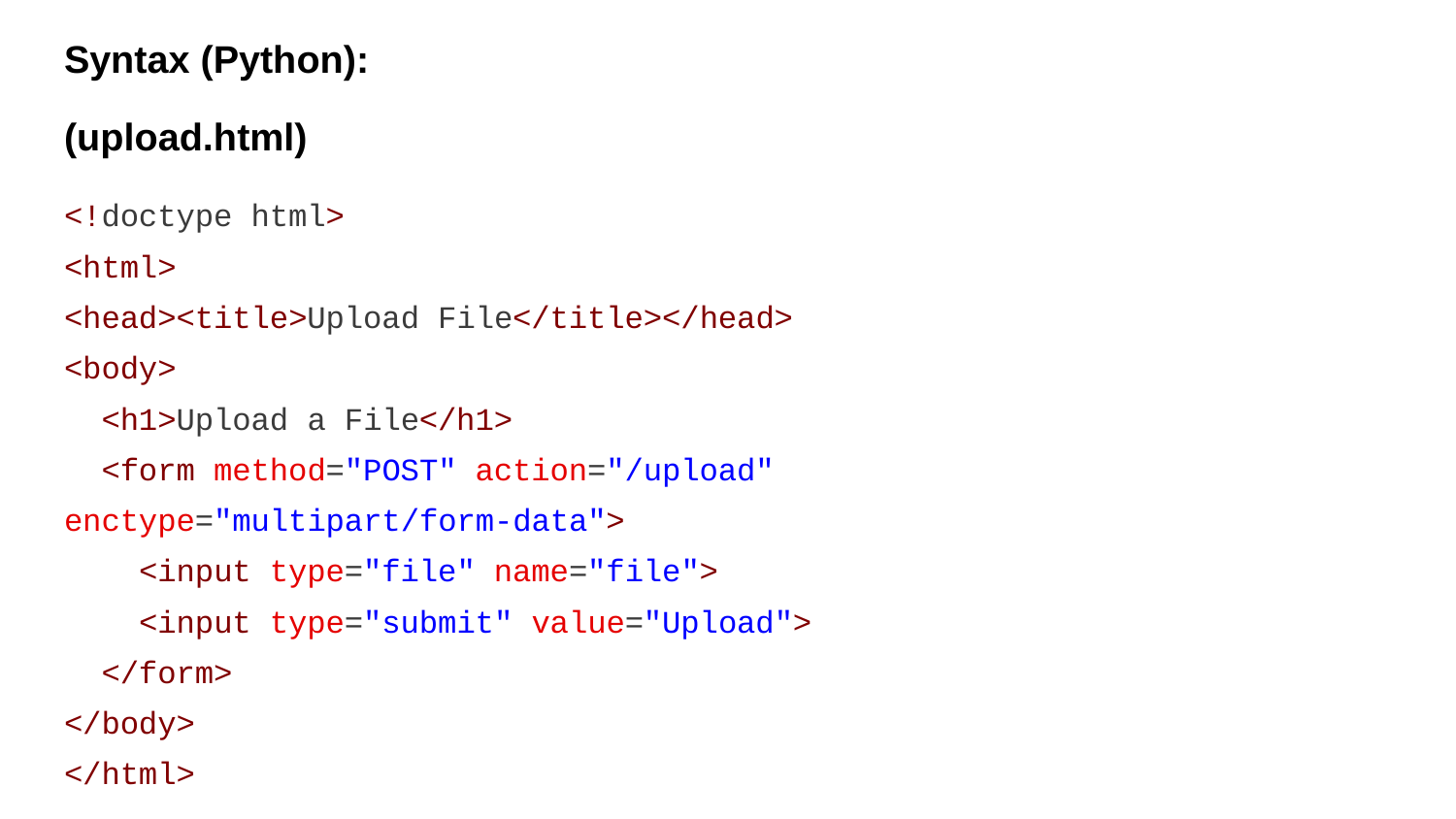

Syntax (Python):
(upload.html)
<!doctype html>
<html>
<head><title>Upload File</title></head>
<body>
  <h1>Upload a File</h1>
  <form method="POST" action="/upload" enctype="multipart/form-data">
    <input type="file" name="file">
    <input type="submit" value="Upload">
  </form>
</body>
</html>